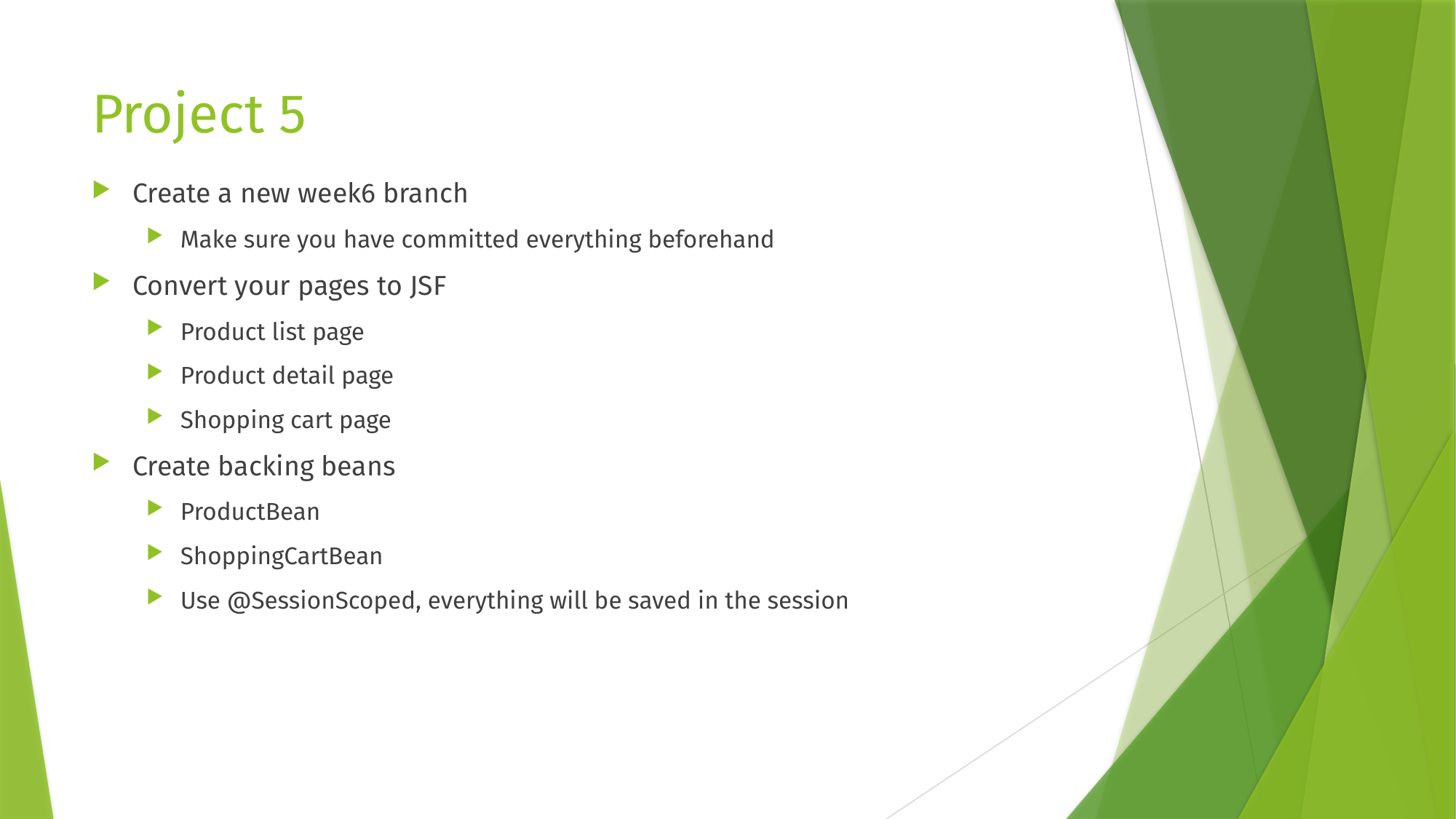

# Project 5
Create a new week6 branch
Make sure you have committed everything beforehand
Convert your pages to JSF
Product list page
Product detail page
Shopping cart page
Create backing beans
ProductBean
ShoppingCartBean
Use @SessionScoped, everything will be saved in the session